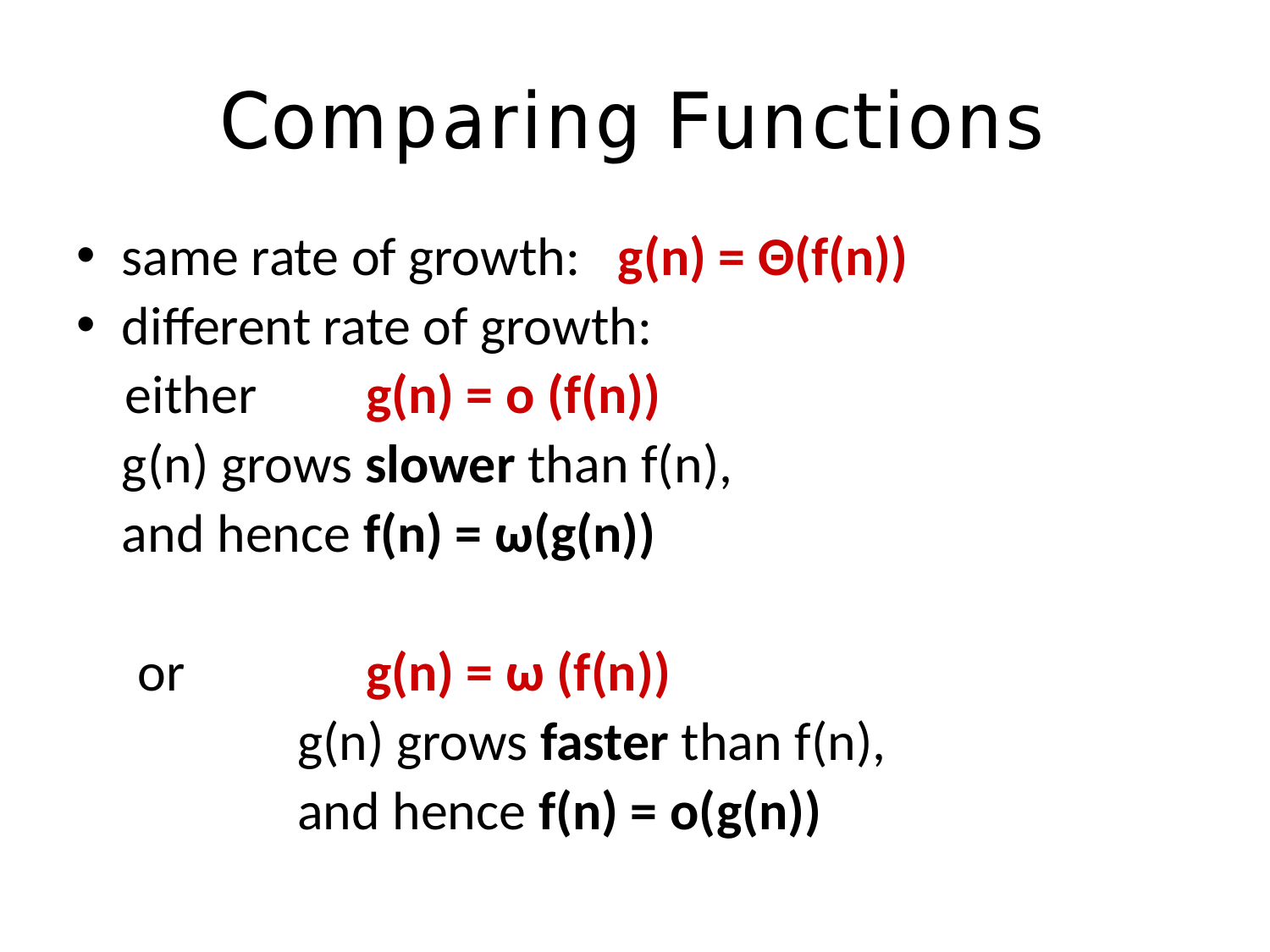

# Comparing Functions
same rate of growth:   g(n) = Θ(f(n))
different rate of growth:
    either     	g(n) = o (f(n))
			g(n) grows slower than f(n),
			and hence f(n) = ω(g(n))

     or	  	g(n) = ω (f(n))
                  g(n) grows faster than f(n),
                  and hence f(n) = o(g(n))